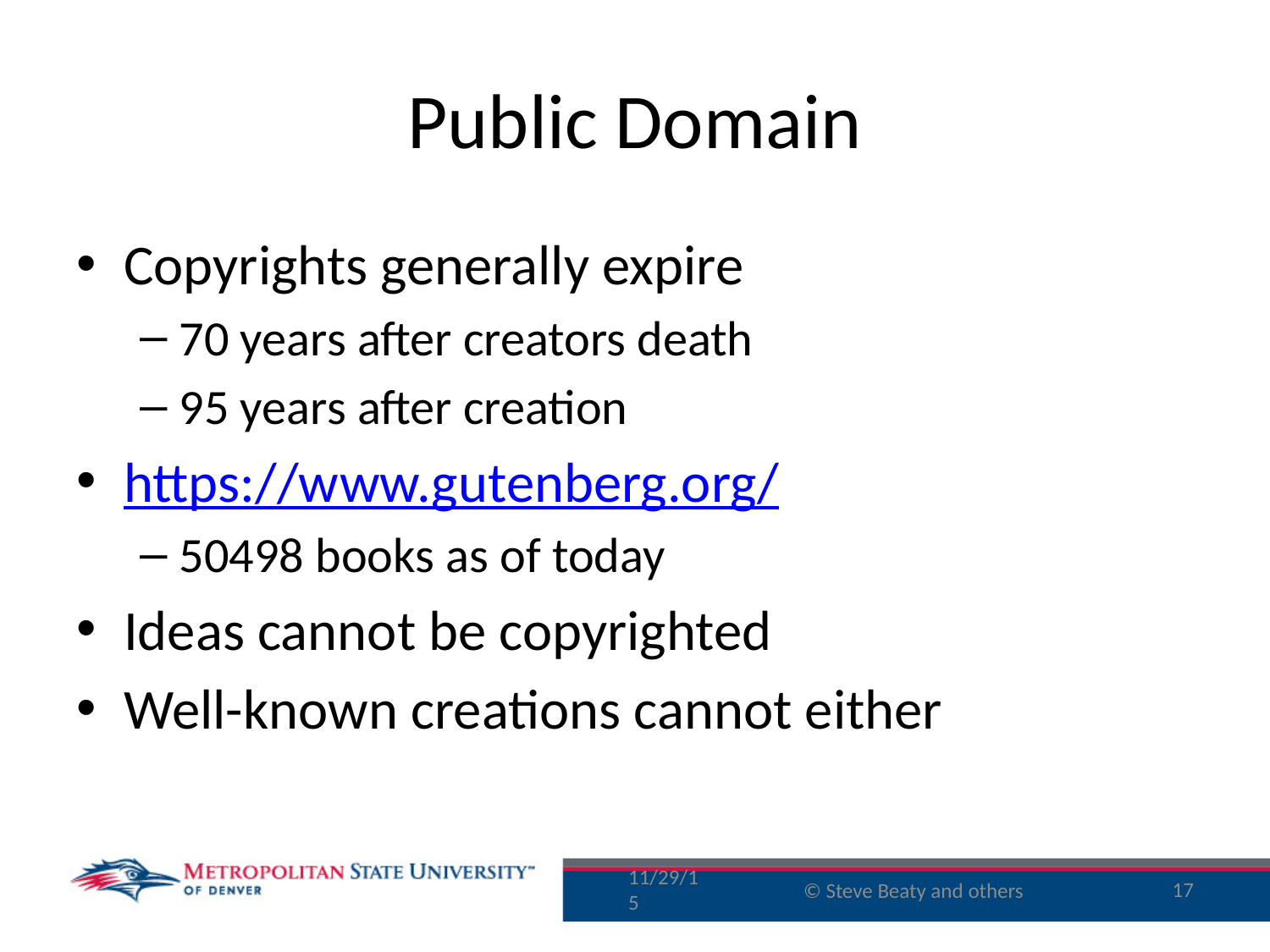

# Public Domain
Copyrights generally expire
70 years after creators death
95 years after creation
https://www.gutenberg.org/
50498 books as of today
Ideas cannot be copyrighted
Well-known creations cannot either
11/29/15
17
© Steve Beaty and others